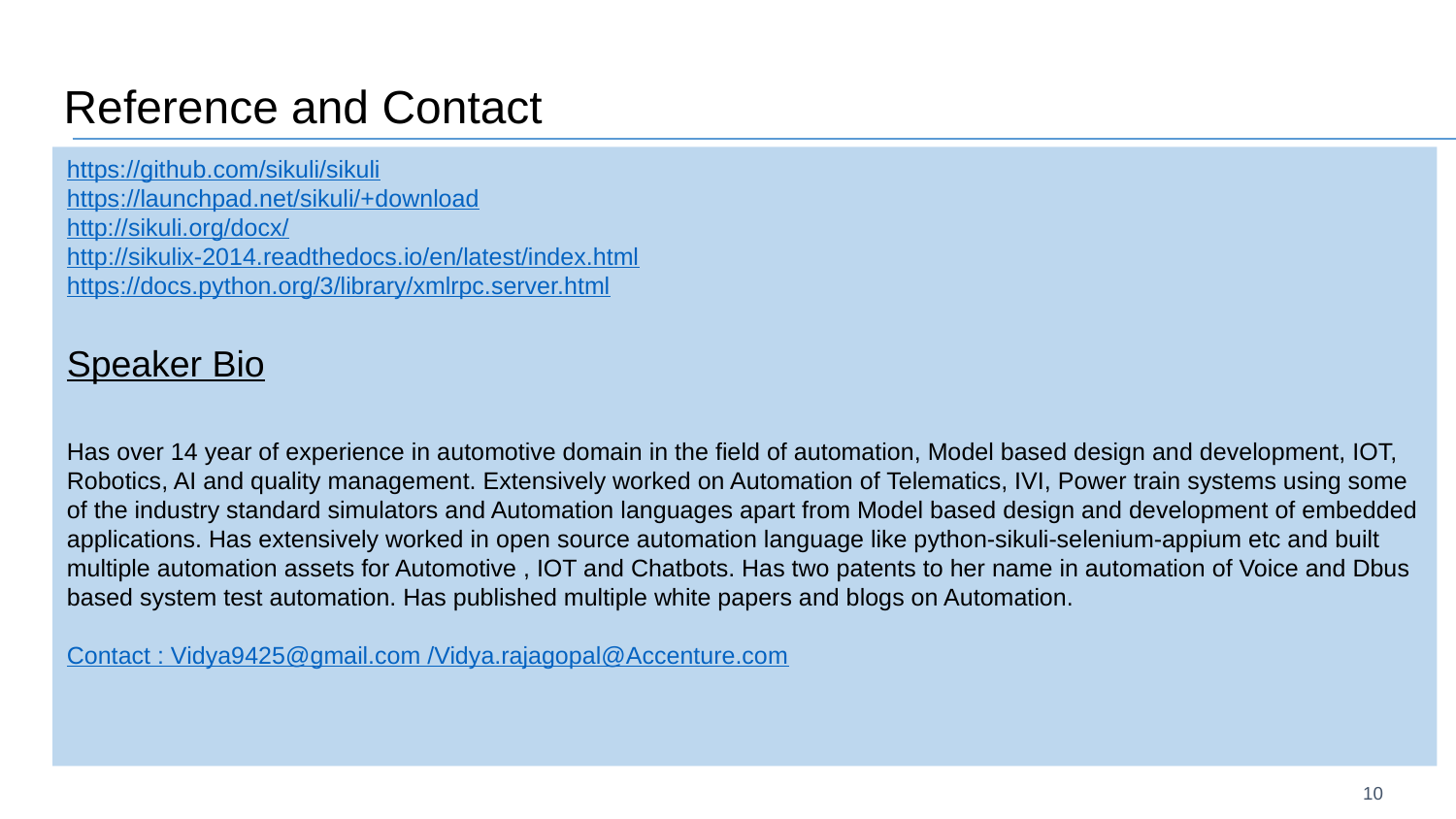

# Reference and Contact
https://github.com/sikuli/sikuli
https://launchpad.net/sikuli/+download
http://sikuli.org/docx/
http://sikulix-2014.readthedocs.io/en/latest/index.html
https://docs.python.org/3/library/xmlrpc.server.html

Speaker Bio
Has over 14 year of experience in automotive domain in the field of automation, Model based design and development, IOT, Robotics, AI and quality management. Extensively worked on Automation of Telematics, IVI, Power train systems using some of the industry standard simulators and Automation languages apart from Model based design and development of embedded applications. Has extensively worked in open source automation language like python-sikuli-selenium-appium etc and built multiple automation assets for Automotive , IOT and Chatbots. Has two patents to her name in automation of Voice and Dbus based system test automation. Has published multiple white papers and blogs on Automation.

Contact : Vidya9425@gmail.com /Vidya.rajagopal@Accenture.com
10